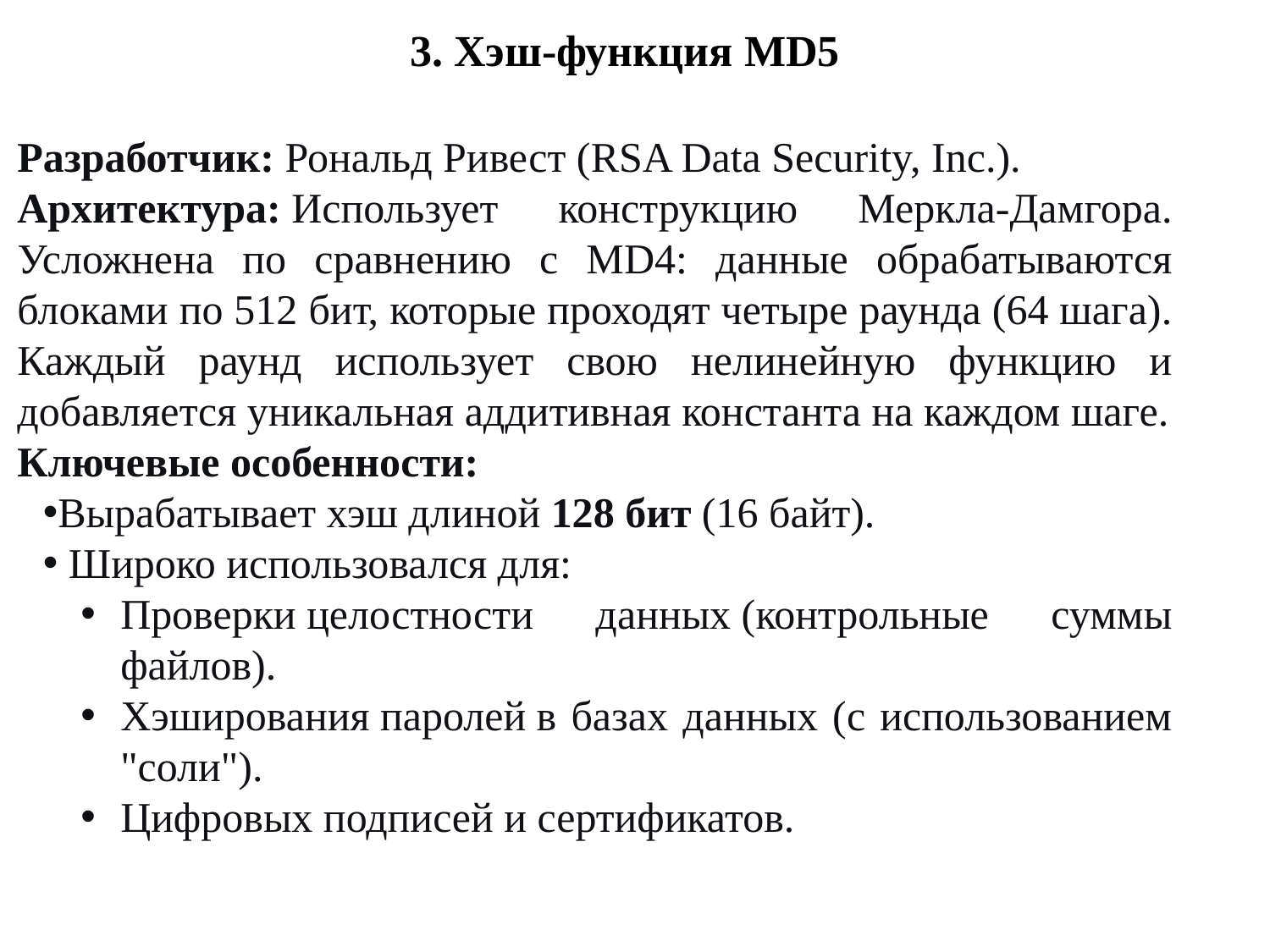

3. Хэш-функция MD5
Разработчик: Рональд Ривест (RSA Data Security, Inc.).
Архитектура: Использует конструкцию Меркла-Дамгора. Усложнена по сравнению с MD4: данные обрабатываются блоками по 512 бит, которые проходят четыре раунда (64 шага). Каждый раунд использует свою нелинейную функцию и добавляется уникальная аддитивная константа на каждом шаге.
Ключевые особенности:
Вырабатывает хэш длиной 128 бит (16 байт).
 Широко использовался для:
Проверки целостности данных (контрольные суммы файлов).
Хэширования паролей в базах данных (с использованием "соли").
Цифровых подписей и сертификатов.